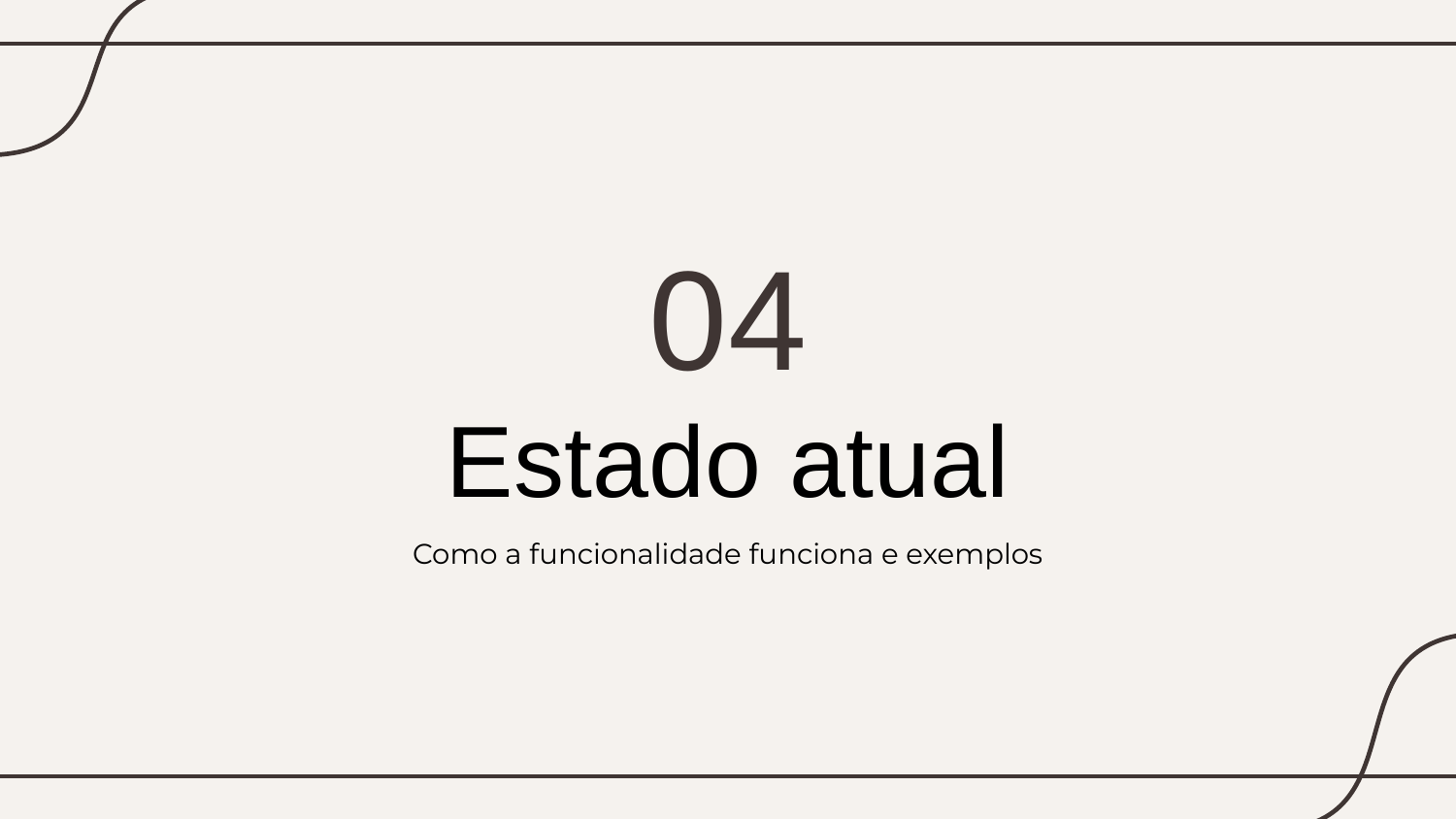

04
# Estado atual
Como a funcionalidade funciona e exemplos